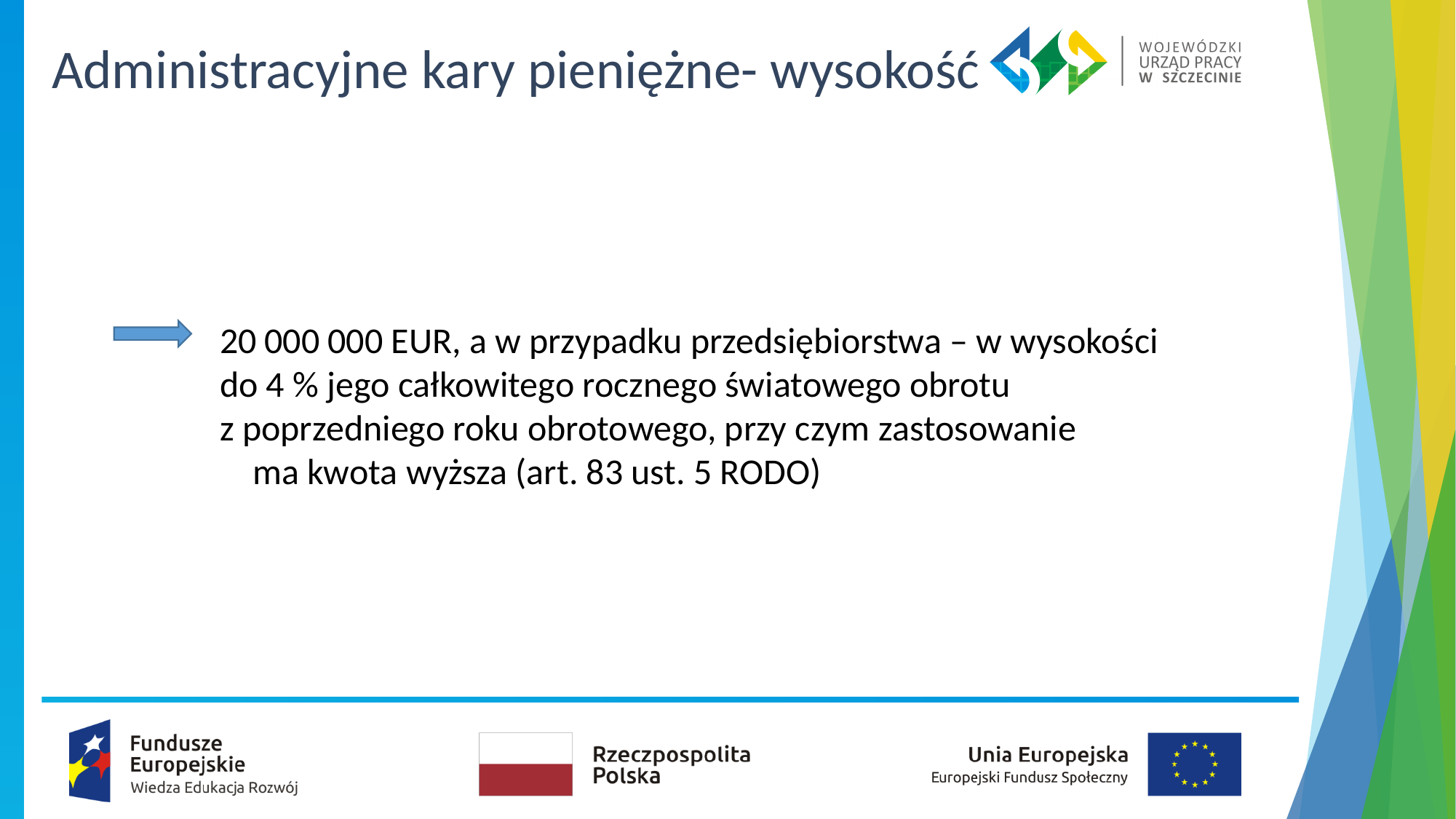

Administracyjne kary pieniężne- wysokość

20 000 000 EUR, a w przypadku przedsiębiorstwa – w wysokości do 4 % jego całkowitego rocznego światowego obrotu                  z poprzedniego roku obrotowego, przy czym zastosowanie               ma kwota wyższa (art. 83 ust. 5 RODO)